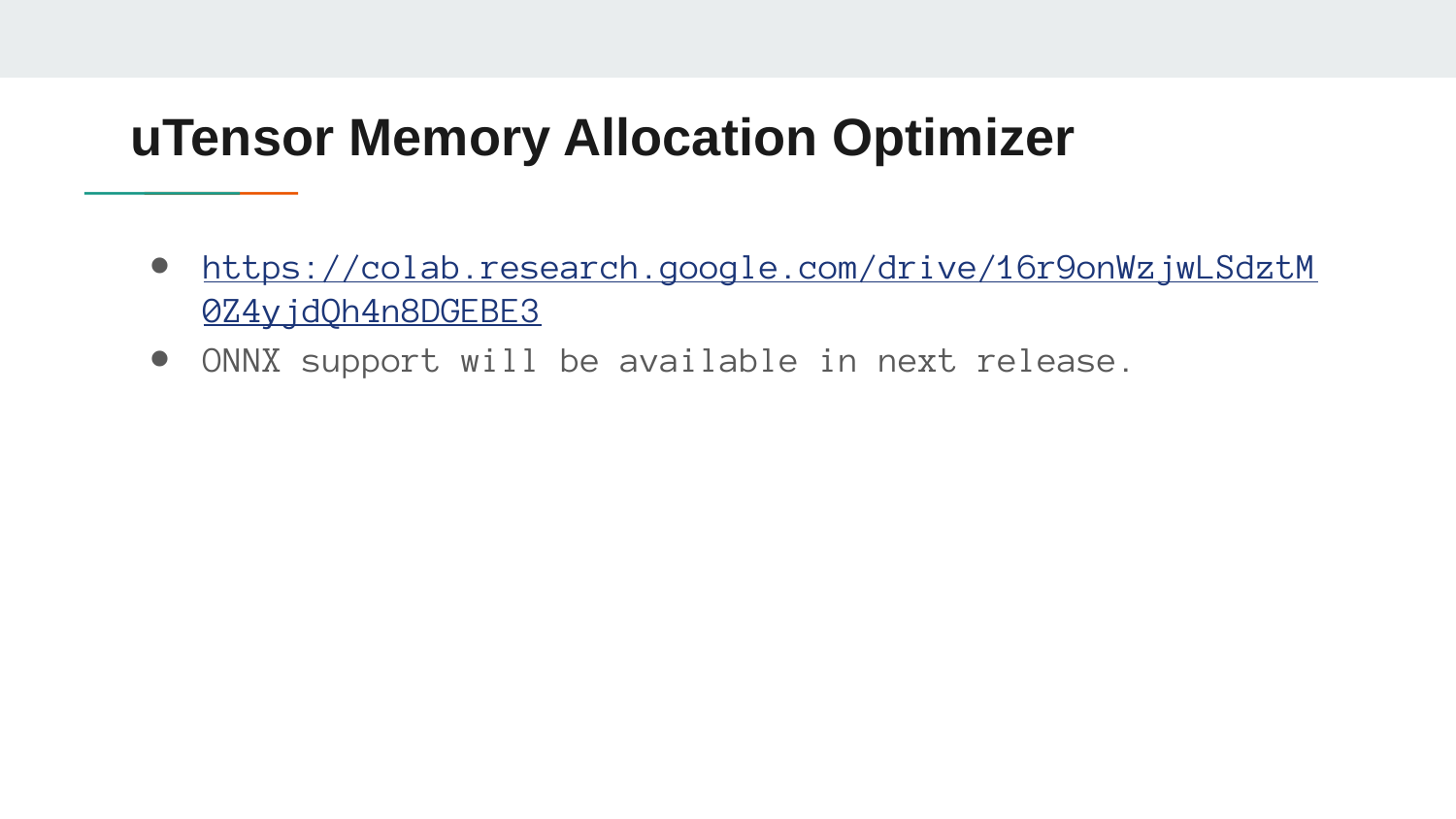

# uTensor Memory Allocation Optimizer
https://colab.research.google.com/drive/16r9onWzjwLSdztM0Z4yjdQh4n8DGEBE3
ONNX support will be available in next release.